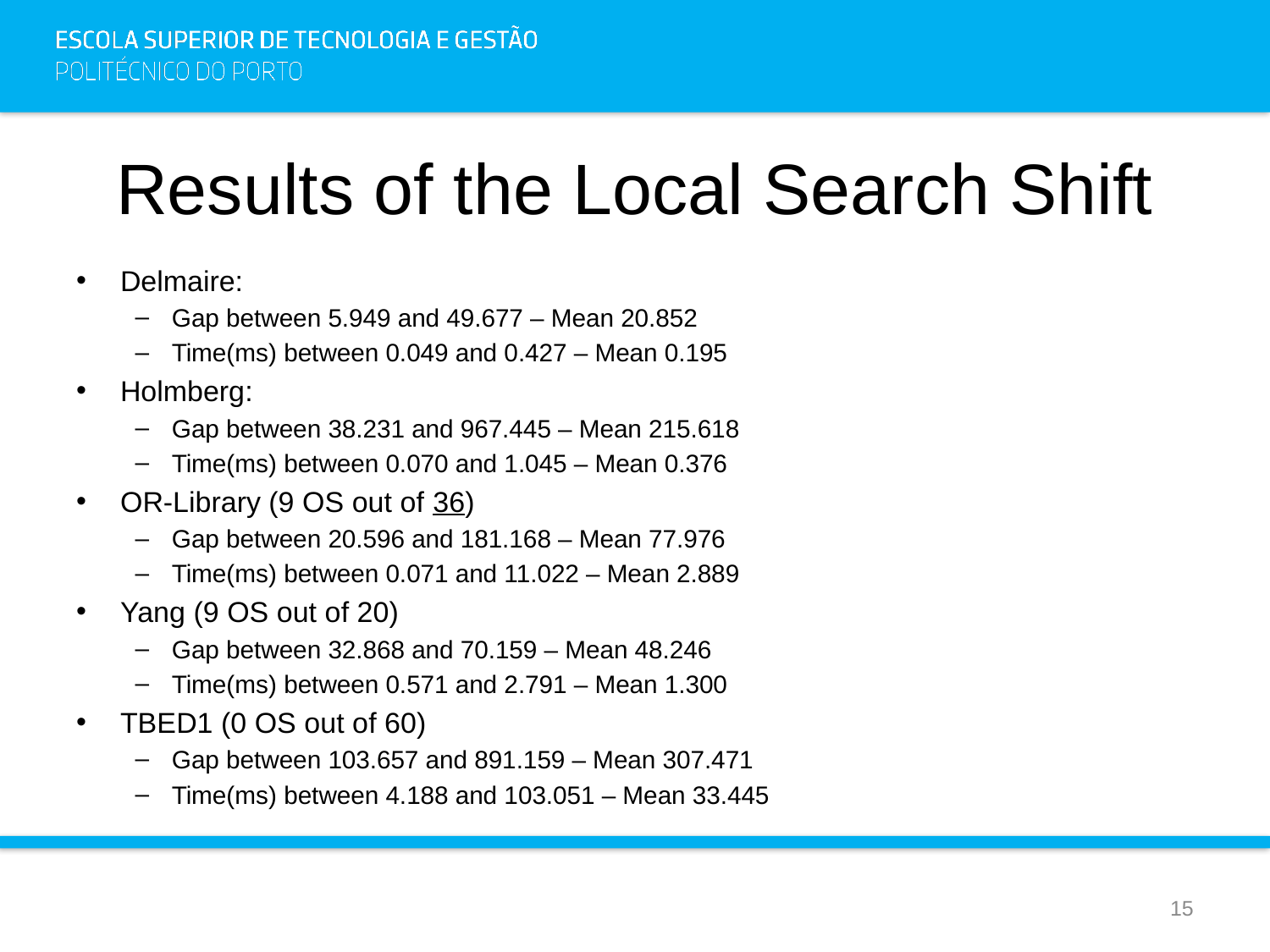

# Results of the Local Search Shift
Delmaire:
Gap between 5.949 and 49.677 – Mean 20.852
Time(ms) between 0.049 and 0.427 – Mean 0.195
Holmberg:
Gap between 38.231 and 967.445 – Mean 215.618
Time(ms) between 0.070 and 1.045 – Mean 0.376
OR-Library (9 OS out of 36)
Gap between 20.596 and 181.168 – Mean 77.976
Time(ms) between 0.071 and 11.022 – Mean 2.889
Yang (9 OS out of 20)
Gap between 32.868 and 70.159 – Mean 48.246
Time(ms) between 0.571 and 2.791 – Mean 1.300
TBED1 (0 OS out of 60)
Gap between 103.657 and 891.159 – Mean 307.471
Time(ms) between 4.188 and 103.051 – Mean 33.445

15